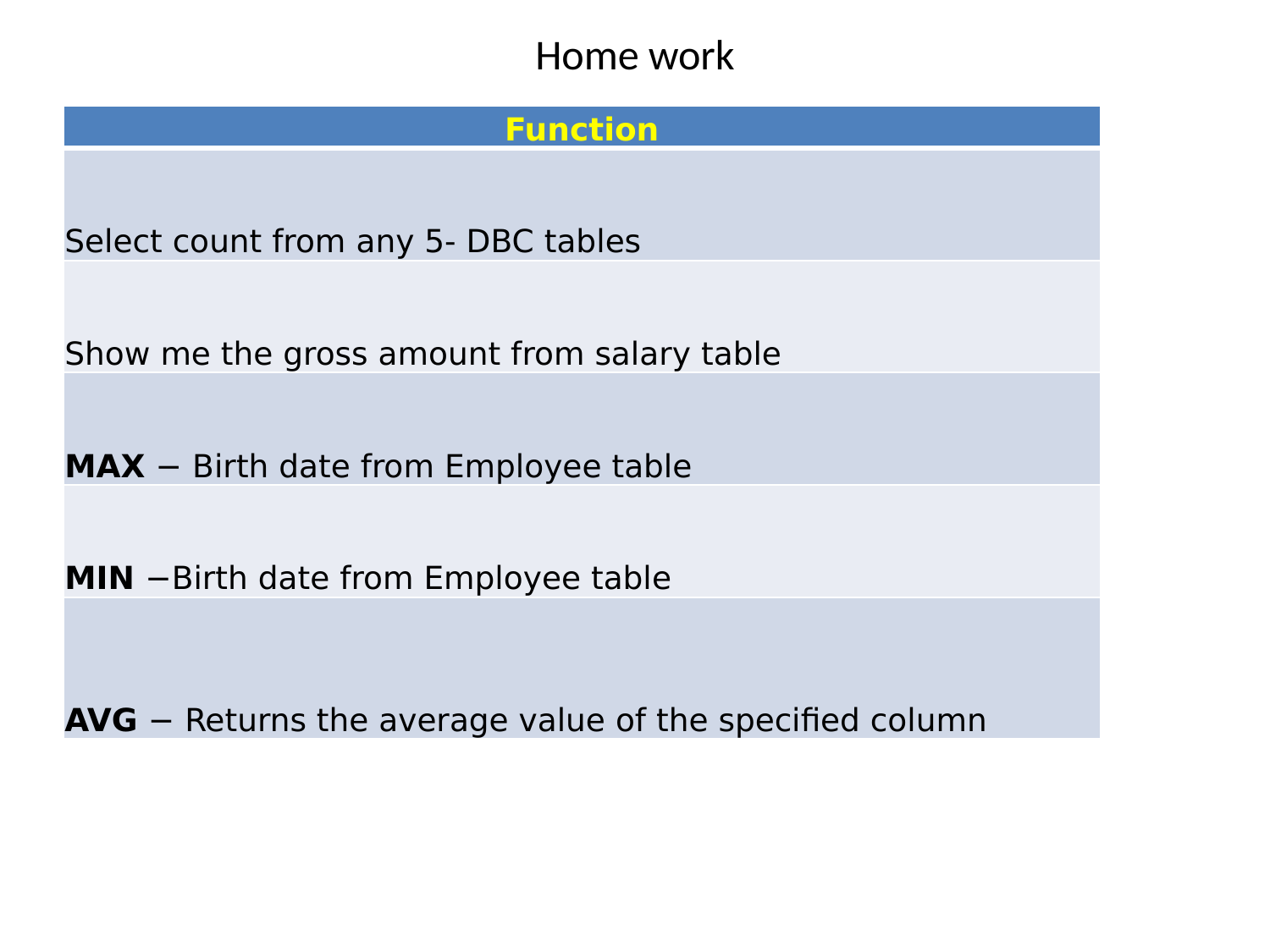

# Home work
| Function |
| --- |
| Select count from any 5- DBC tables |
| Show me the gross amount from salary table |
| MAX − Birth date from Employee table |
| MIN −Birth date from Employee table |
| AVG − Returns the average value of the specified column |